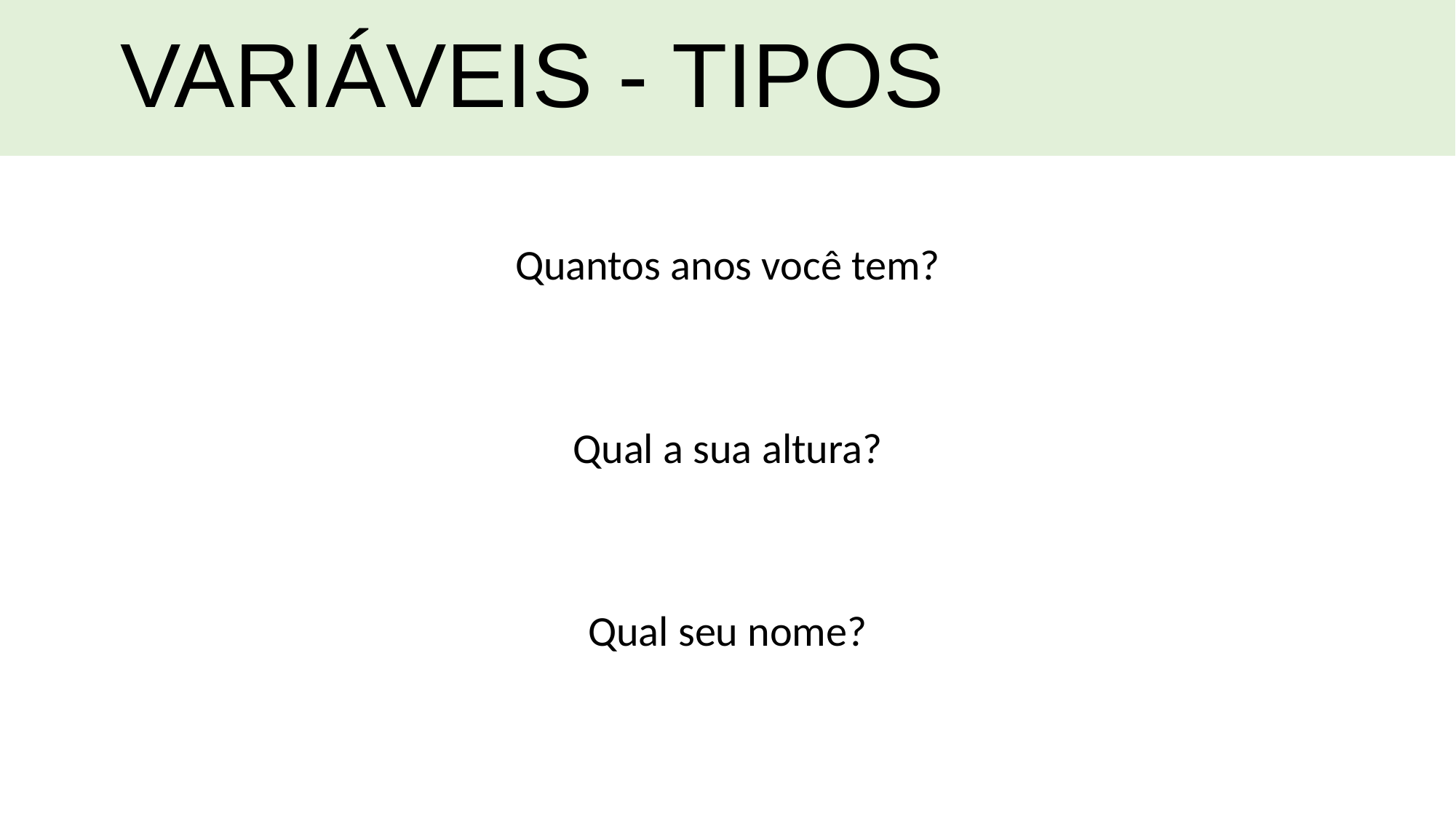

VARIÁVEIS - TIPOS
Quantos anos você tem?

Qual a sua altura?

Qual seu nome?